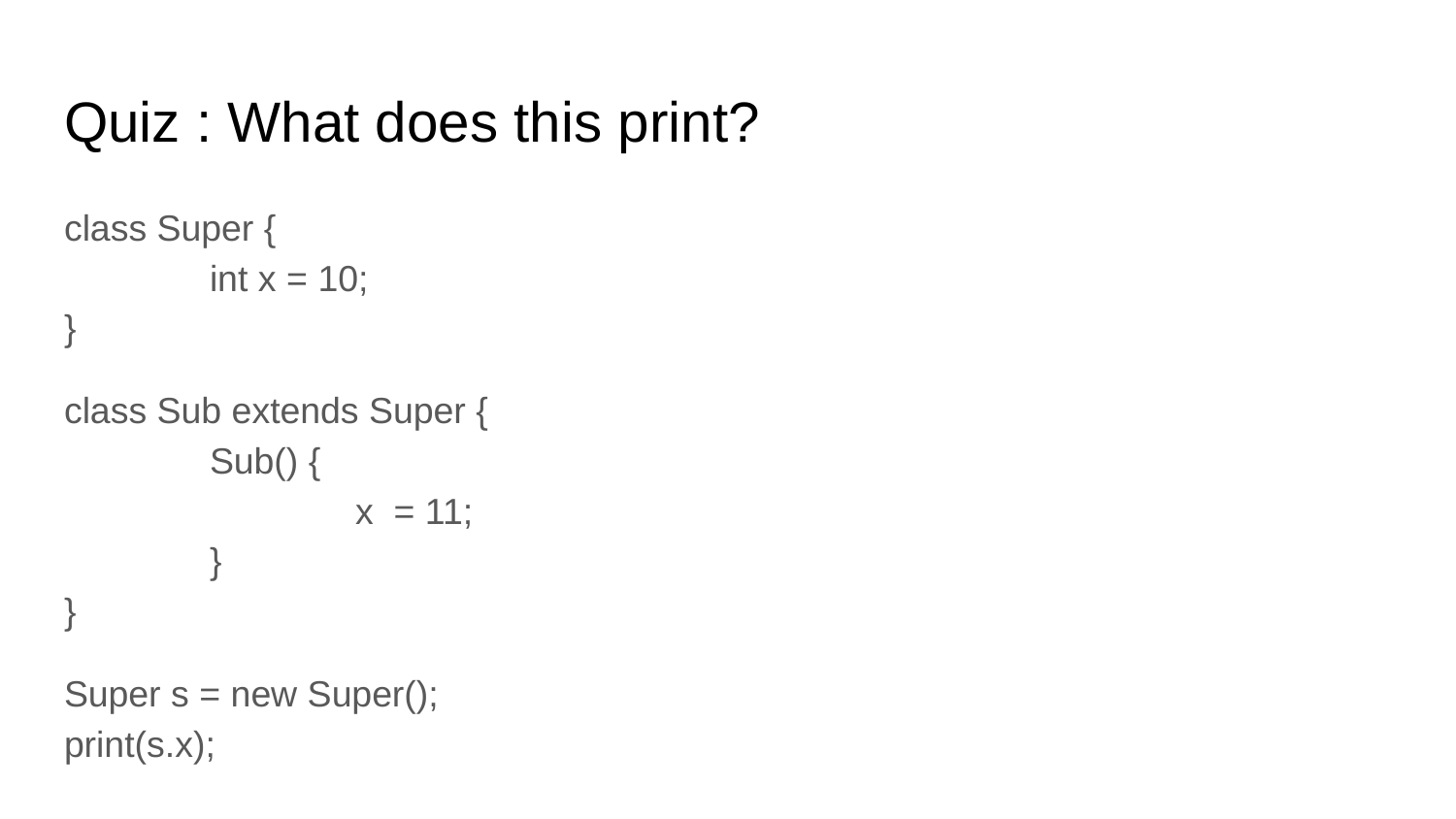

# Quiz : What does this print?
class Super {
	int x = 10;
}
class Sub extends Super {
	Sub() {
		x  = 11;
	}
}
Super s = new Super();
print(s.x);